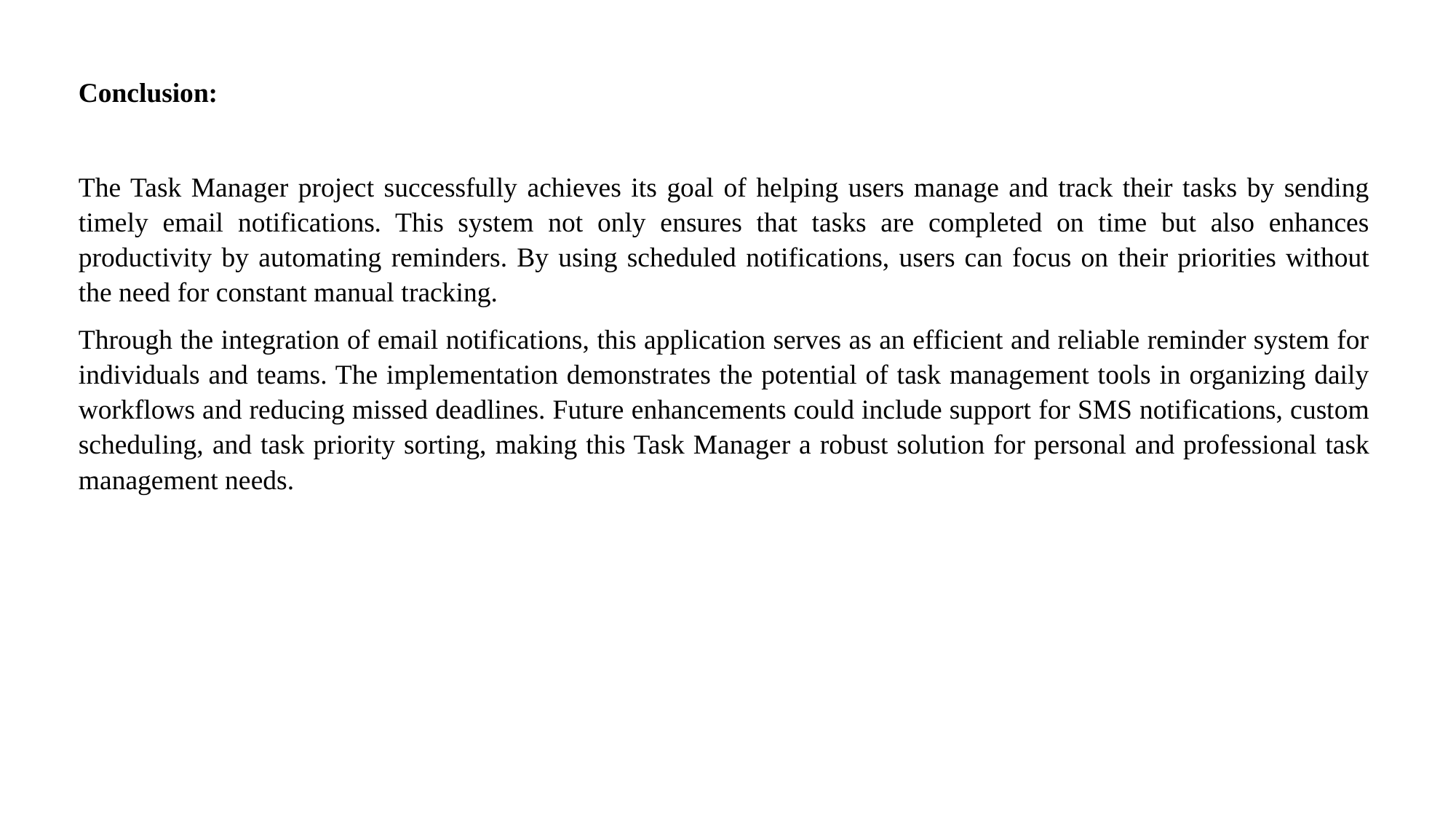

Conclusion:

The Task Manager project successfully achieves its goal of helping users manage and track their tasks by sending timely email notifications. This system not only ensures that tasks are completed on time but also enhances productivity by automating reminders. By using scheduled notifications, users can focus on their priorities without the need for constant manual tracking.
Through the integration of email notifications, this application serves as an efficient and reliable reminder system for individuals and teams. The implementation demonstrates the potential of task management tools in organizing daily workflows and reducing missed deadlines. Future enhancements could include support for SMS notifications, custom scheduling, and task priority sorting, making this Task Manager a robust solution for personal and professional task management needs.